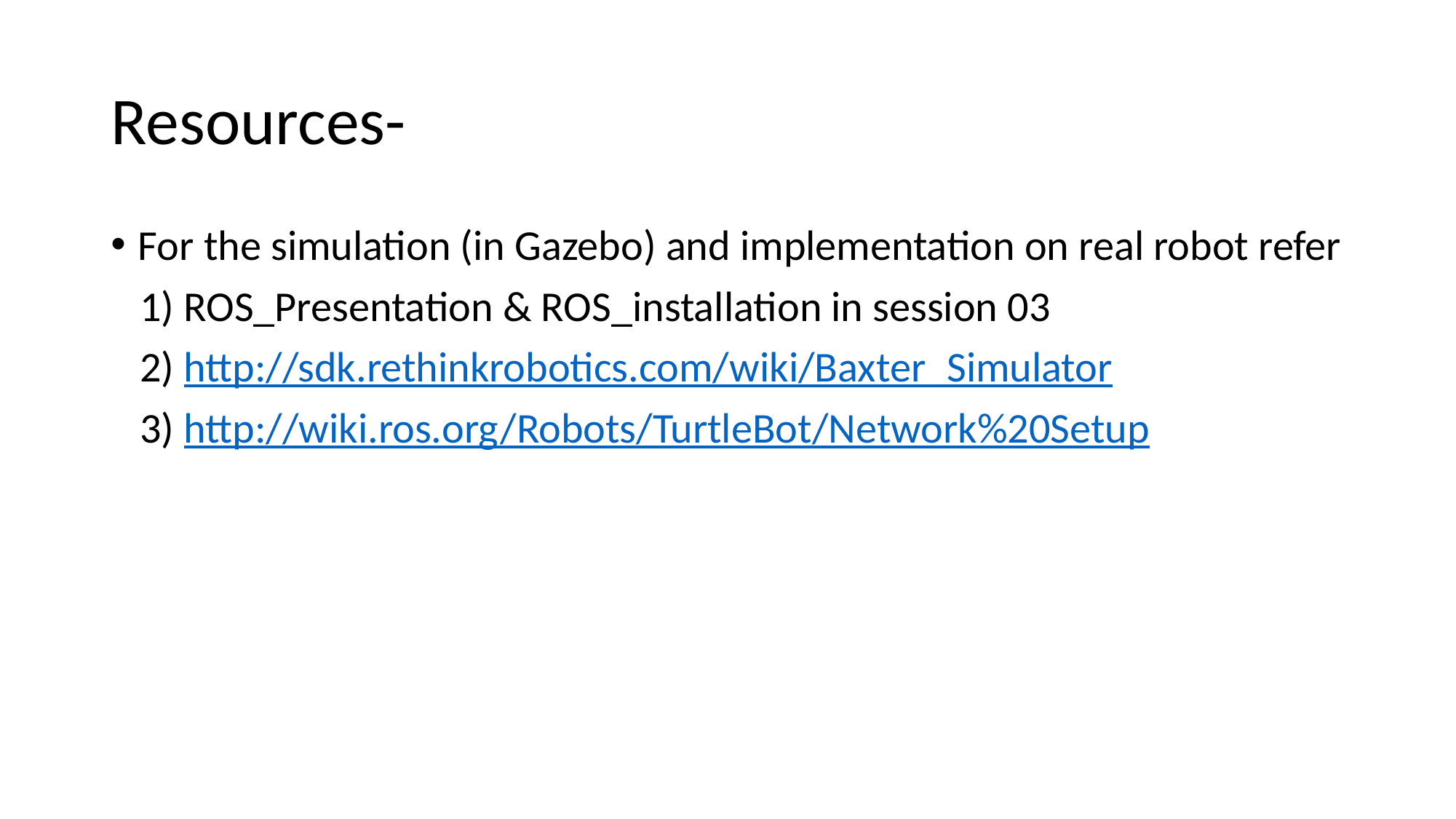

# Resources-
For the simulation (in Gazebo) and implementation on real robot refer
   1) ROS_Presentation & ROS_installation in session 03
   2) http://sdk.rethinkrobotics.com/wiki/Baxter_Simulator
   3) http://wiki.ros.org/Robots/TurtleBot/Network%20Setup